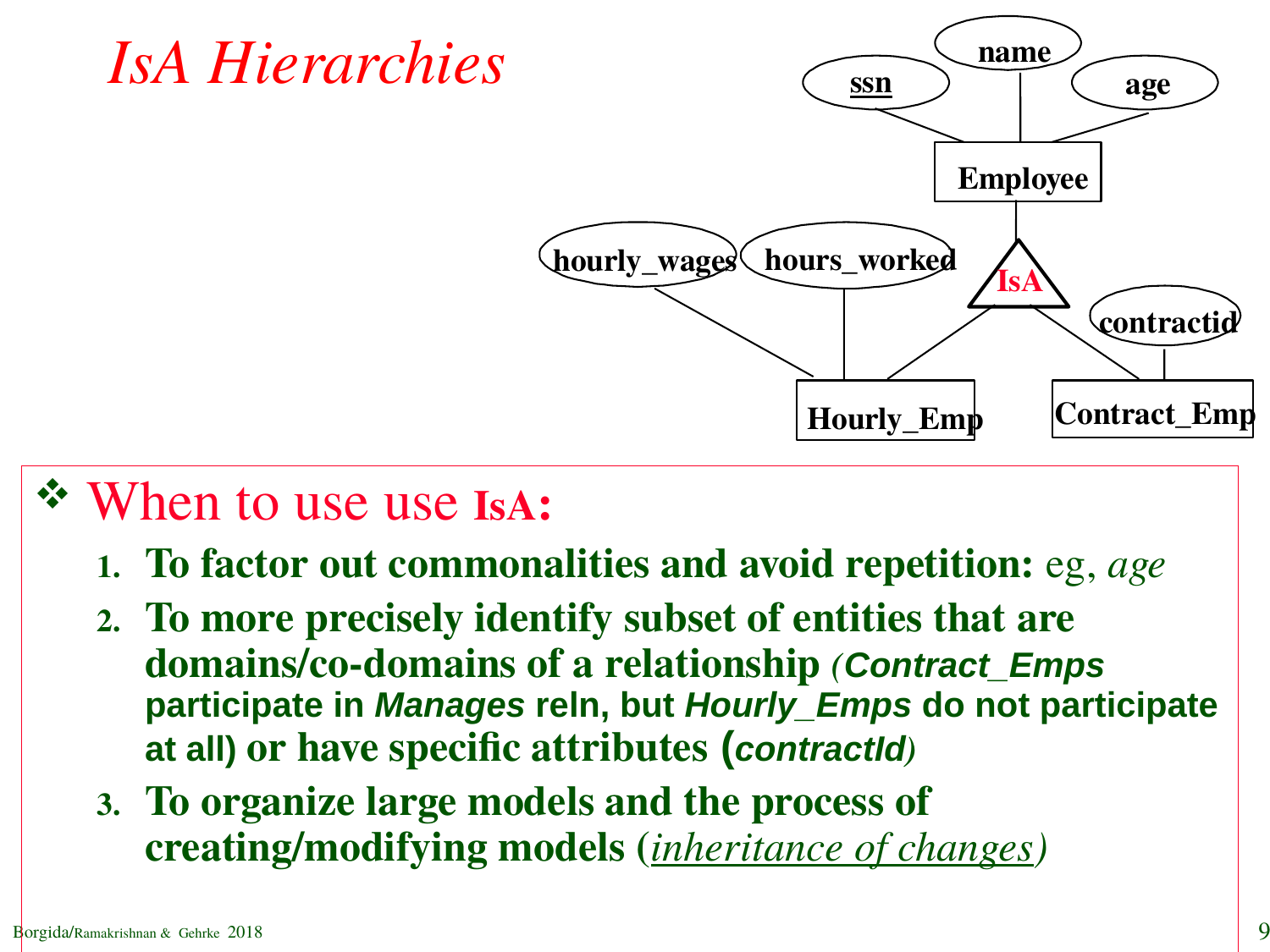

# IsA Hierarchies

name
ssn

age

Employee

hours_worked
hourly_wages

IsA

contractid

Contract_Emp
Hourly_Emp
When to use use IsA:
To factor out commonalities and avoid repetition: eg, age
To more precisely identify subset of entities that are domains/co-domains of a relationship (Contract_Emps participate in Manages reln, but Hourly_Emps do not participate at all) or have specific attributes (contractId)
To organize large models and the process of creating/modifying models (inheritance of changes)